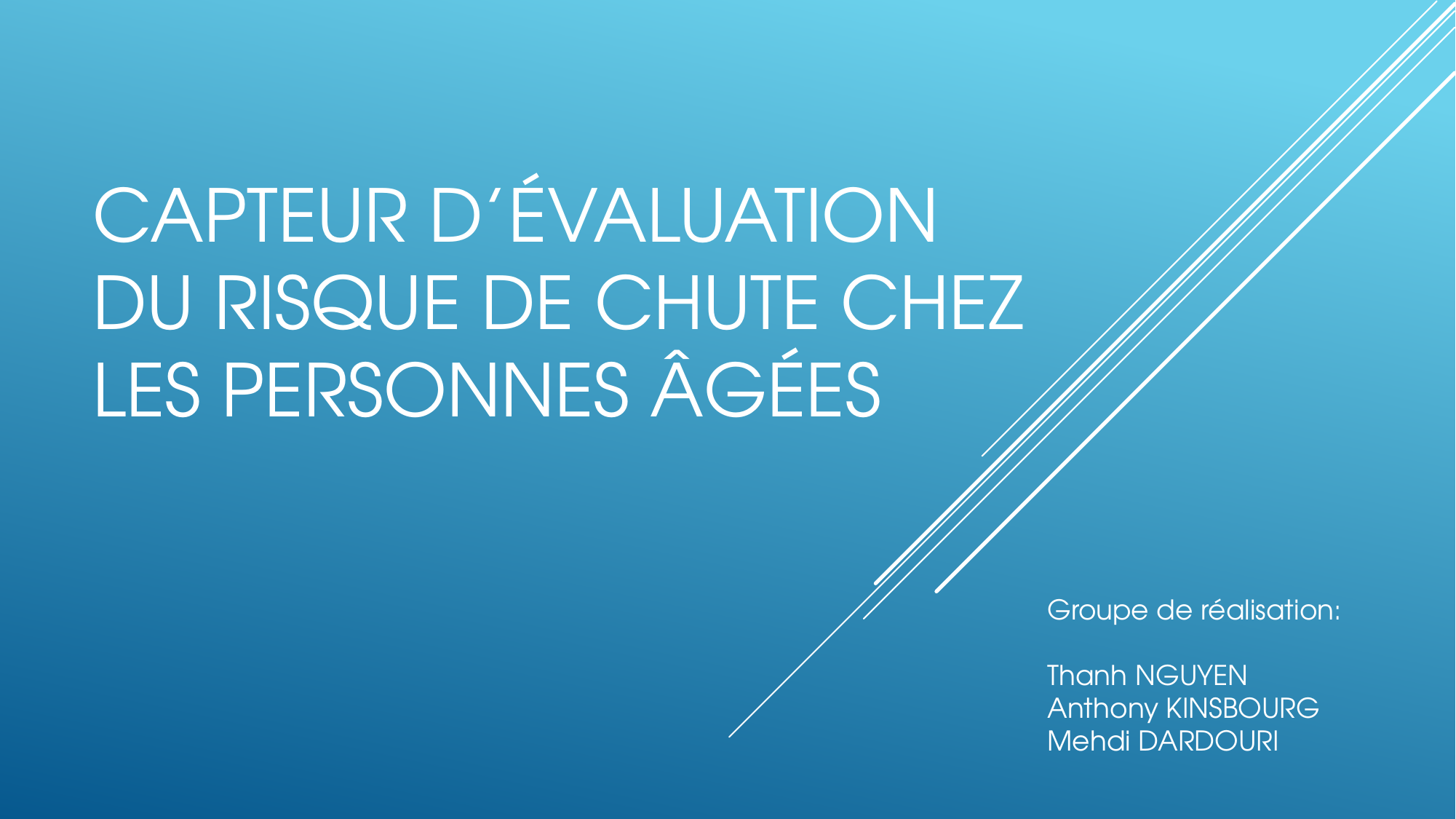

# Capteur d’évaluation du risque de chute chez les personnes âgées
Groupe de réalisation:

Thanh NGUYEN
Anthony KINSBOURG
Mehdi DARDOURI